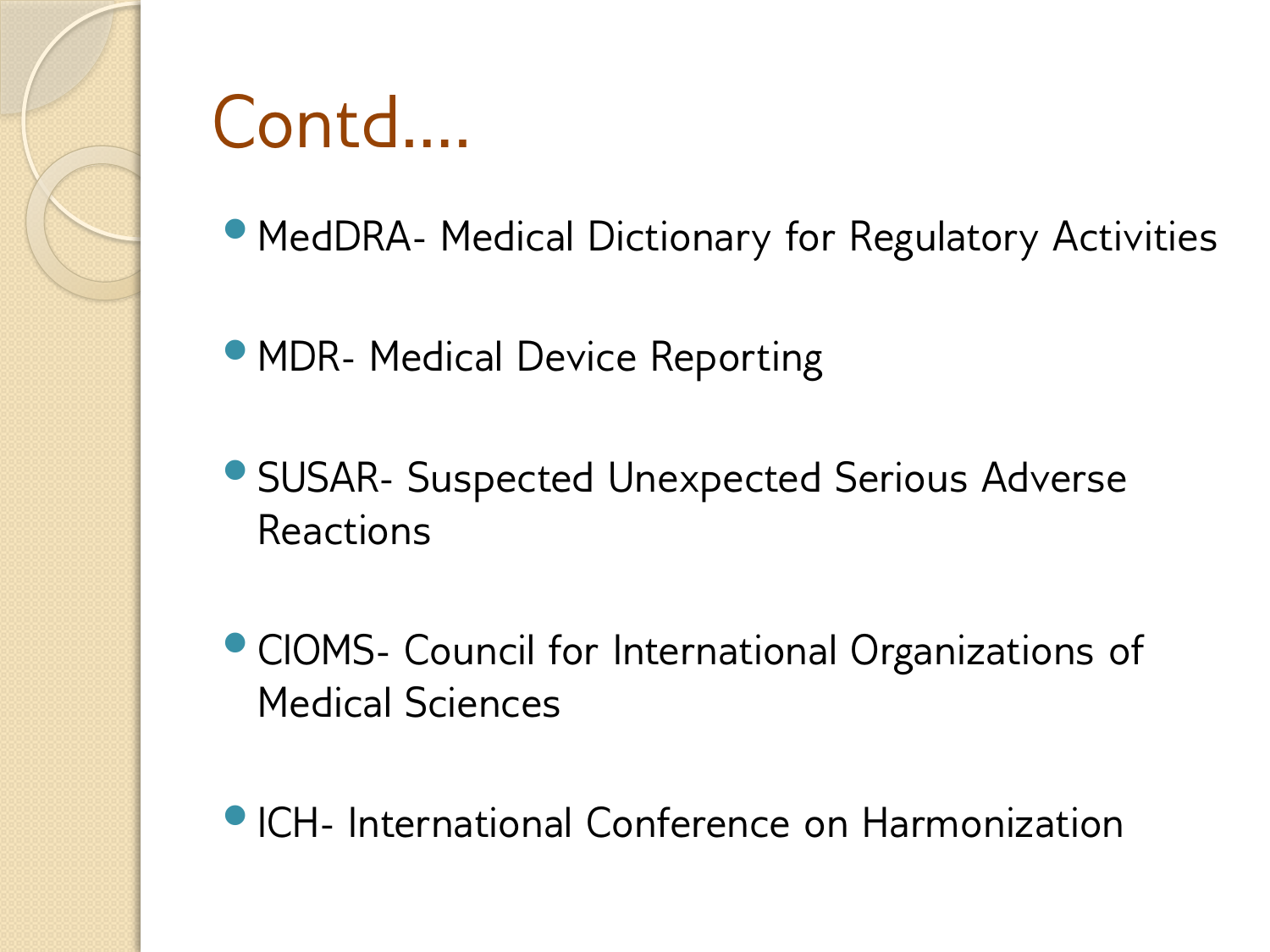

# Contd….
MedDRA- Medical Dictionary for Regulatory Activities

MDR- Medical Device Reporting

SUSAR- Suspected Unexpected Serious Adverse Reactions

CIOMS- Council for International Organizations of Medical Sciences

ICH- International Conference on Harmonization